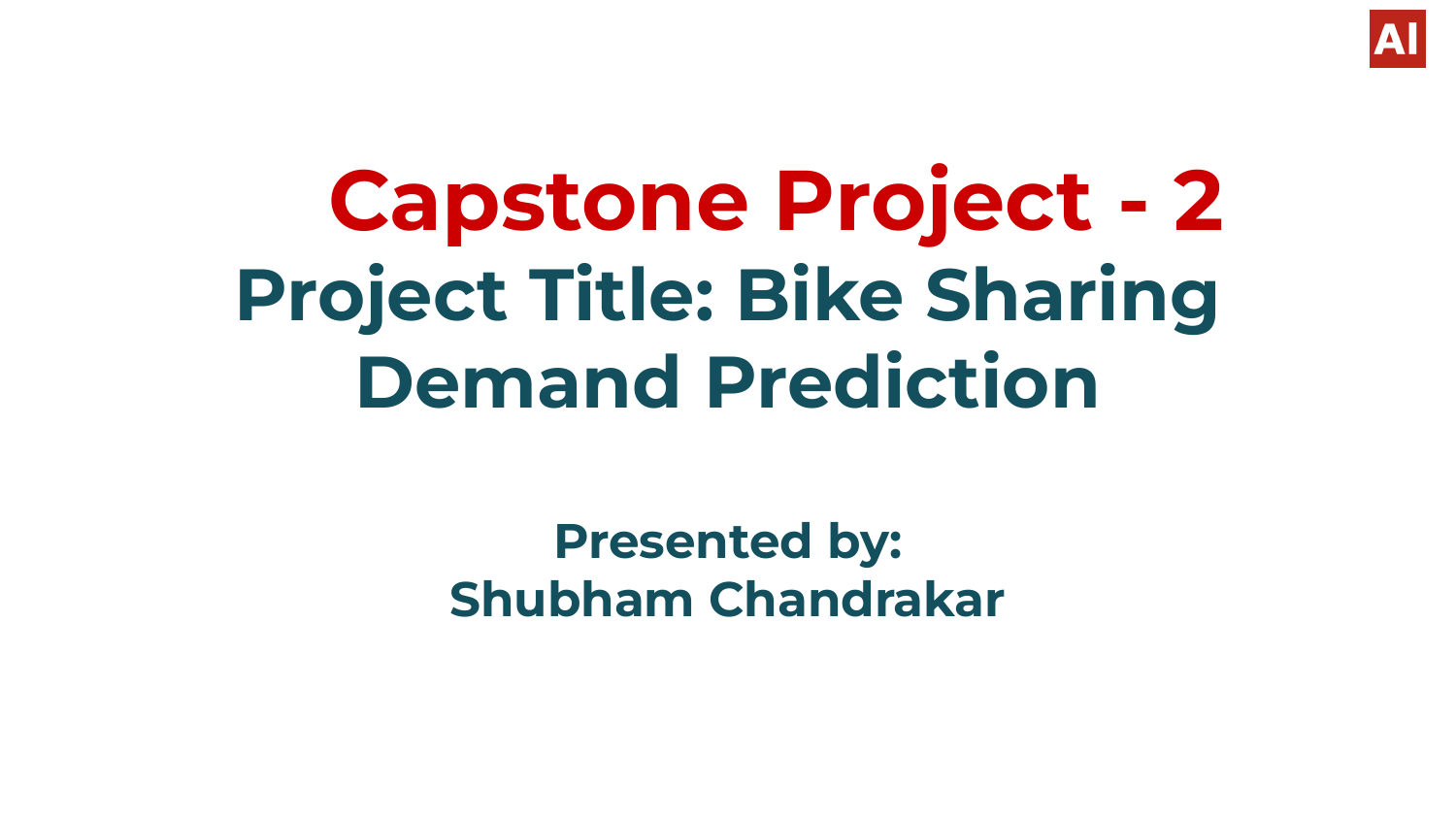

# Capstone Project - 2
Project Title: Bike Sharing Demand Prediction

Presented by:
Shubham Chandrakar